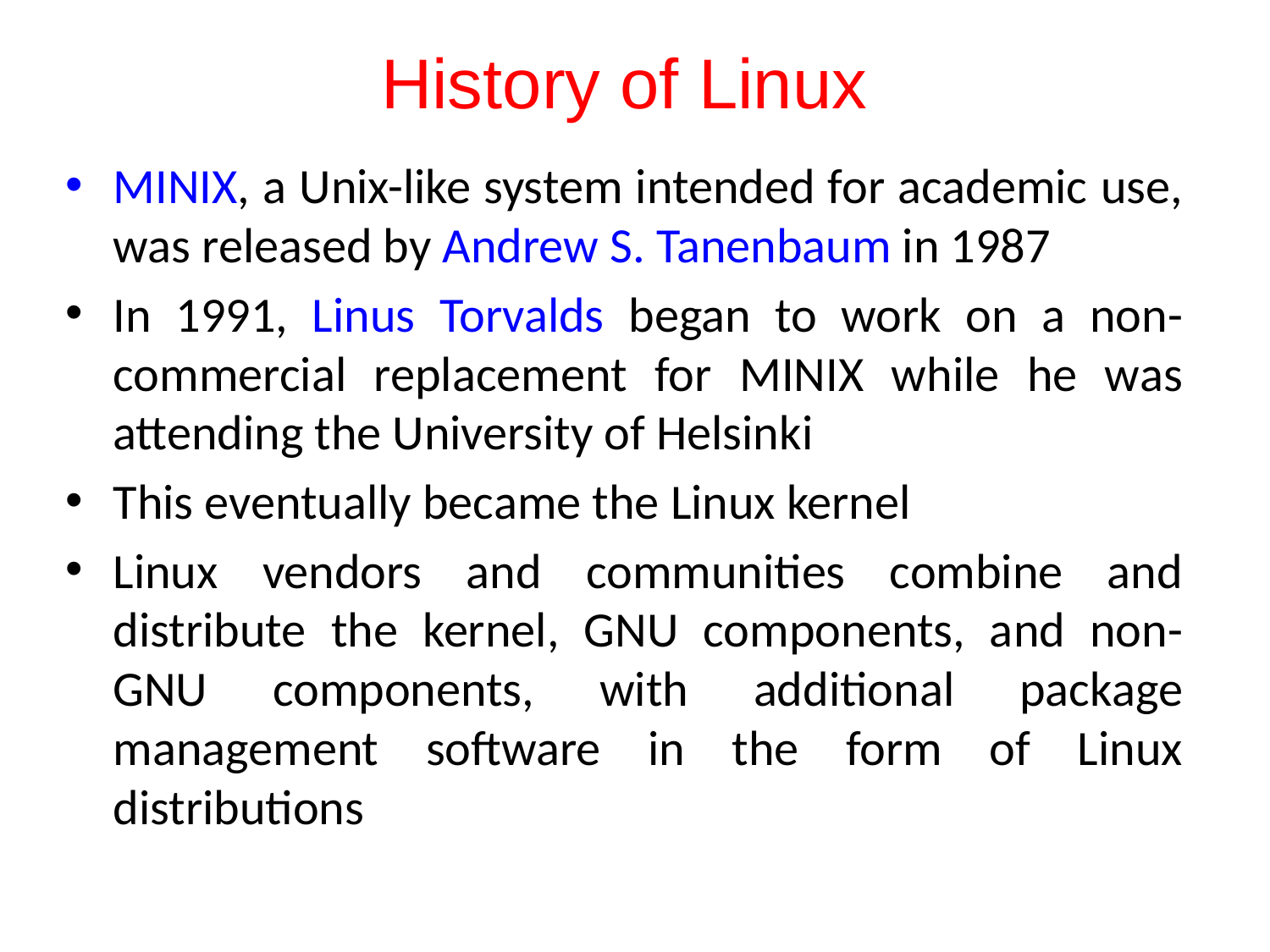

History of Linux
MINIX, a Unix-like system intended for academic use, was released by Andrew S. Tanenbaum in 1987
In 1991, Linus Torvalds began to work on a non-commercial replacement for MINIX while he was attending the University of Helsinki
This eventually became the Linux kernel
Linux vendors and communities combine and distribute the kernel, GNU components, and non-GNU components, with additional package management software in the form of Linux distributions